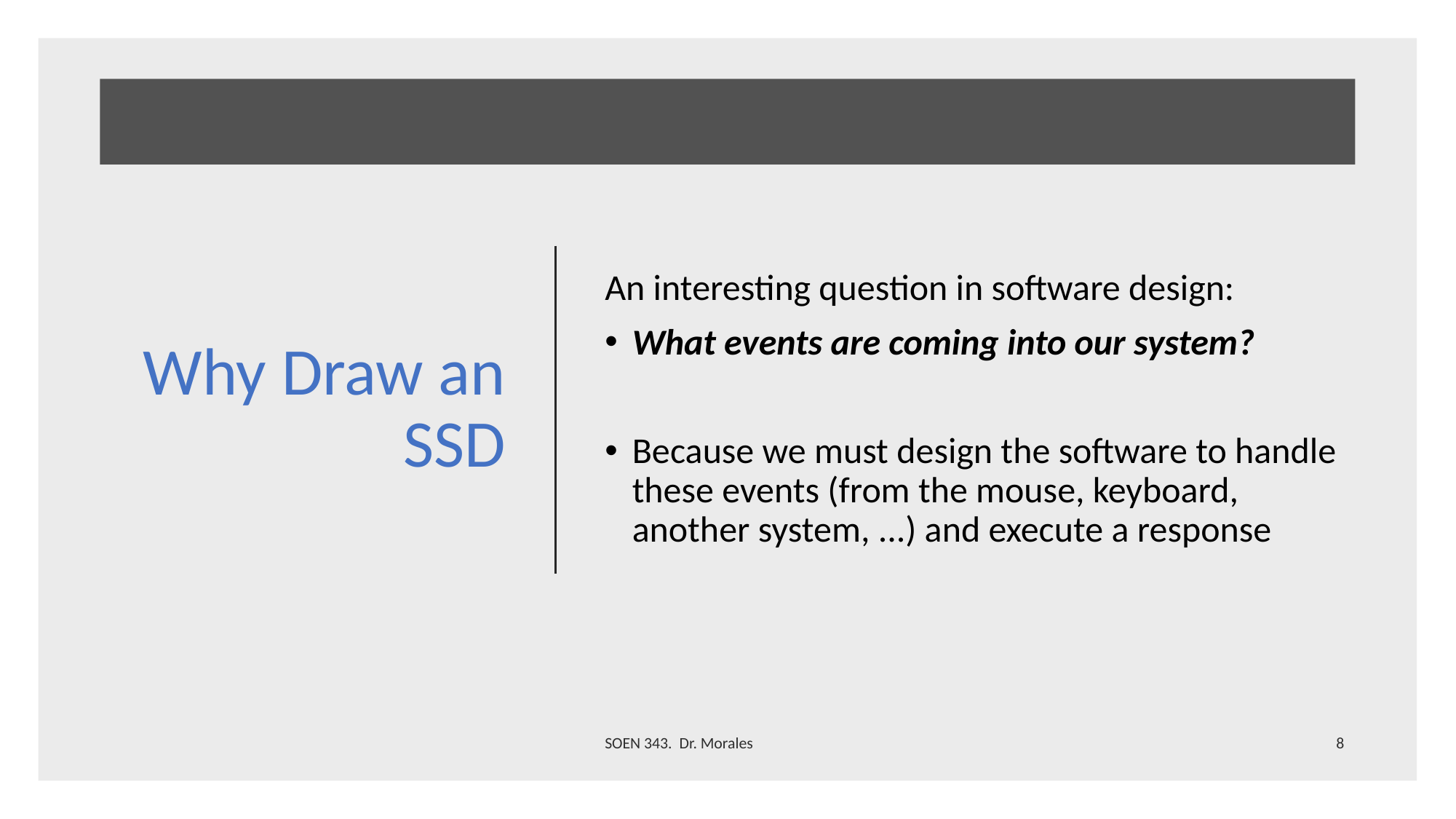

# Why Draw an SSD
An interesting question in software design:
What events are coming into our system?

Because we must design the software to handle these events (from the mouse, keyboard, another system, ...) and execute a response
SOEN 343.  Dr. Morales
8